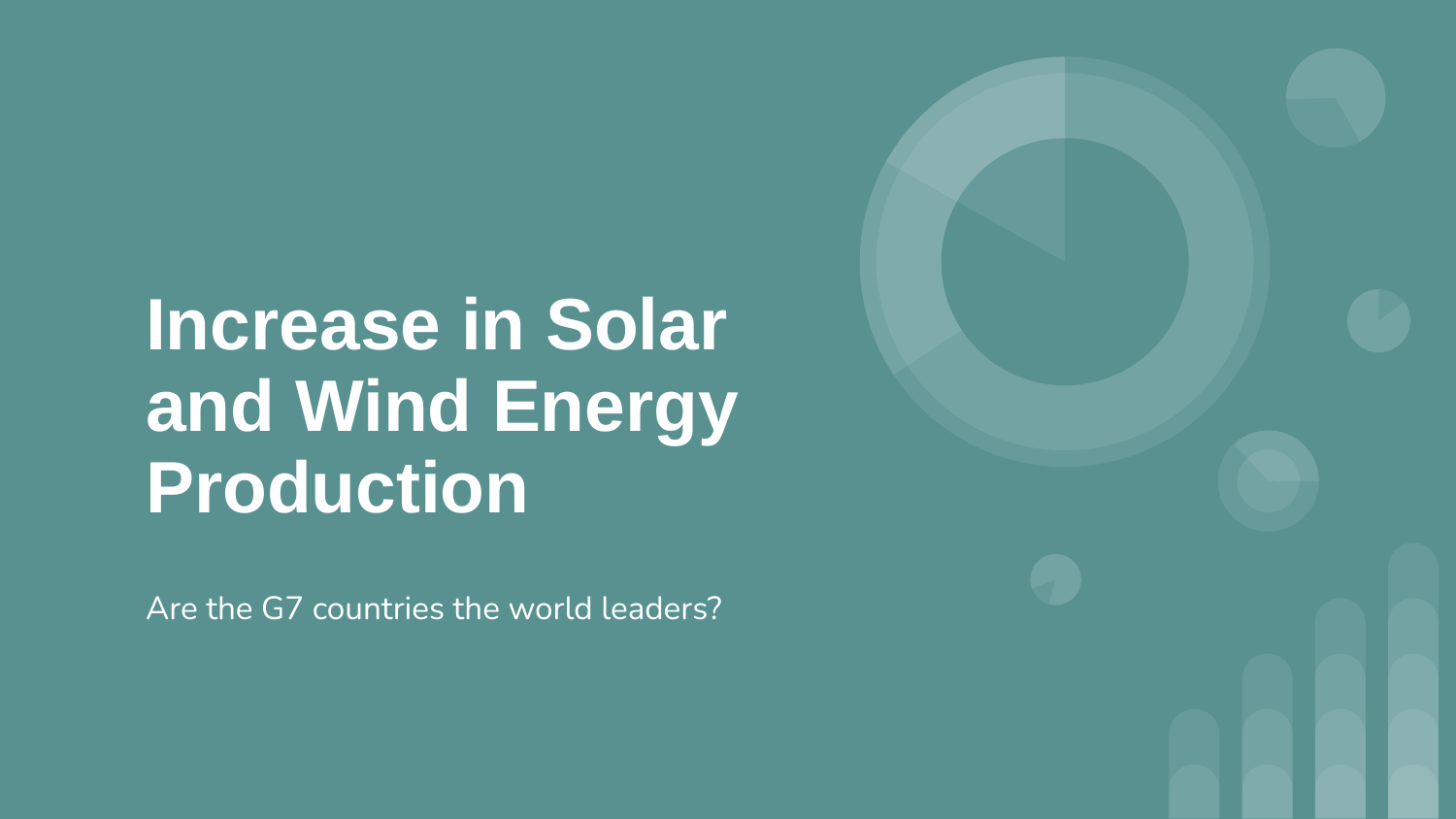

# Increase in Solar and Wind Energy Production
Are the G7 countries the world leaders?